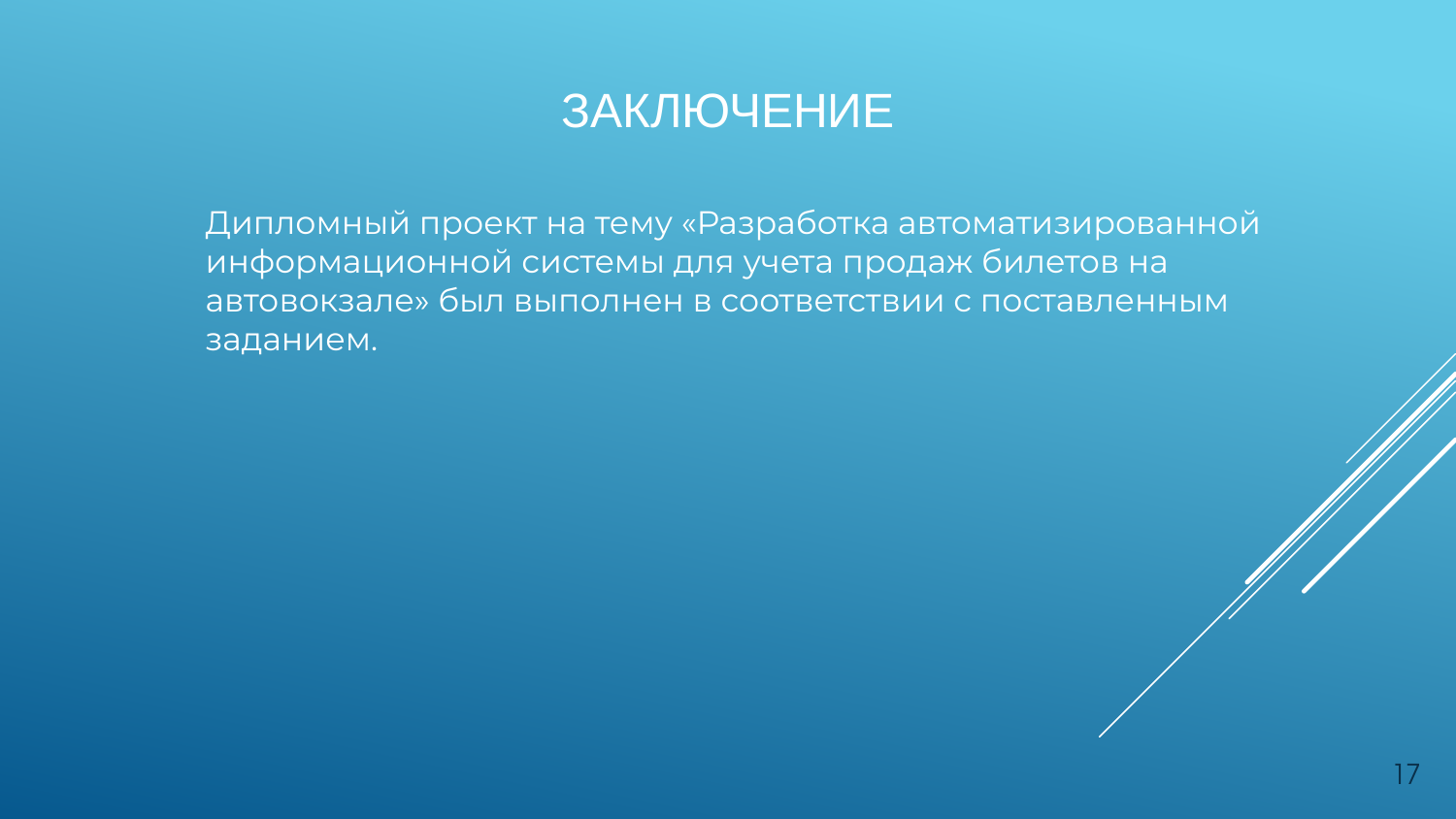

# Заключение
Дипломный проект на тему «Разработка автоматизированной информационной системы для учета продаж билетов на автовокзале» был выполнен в соответствии с поставленным заданием.
17